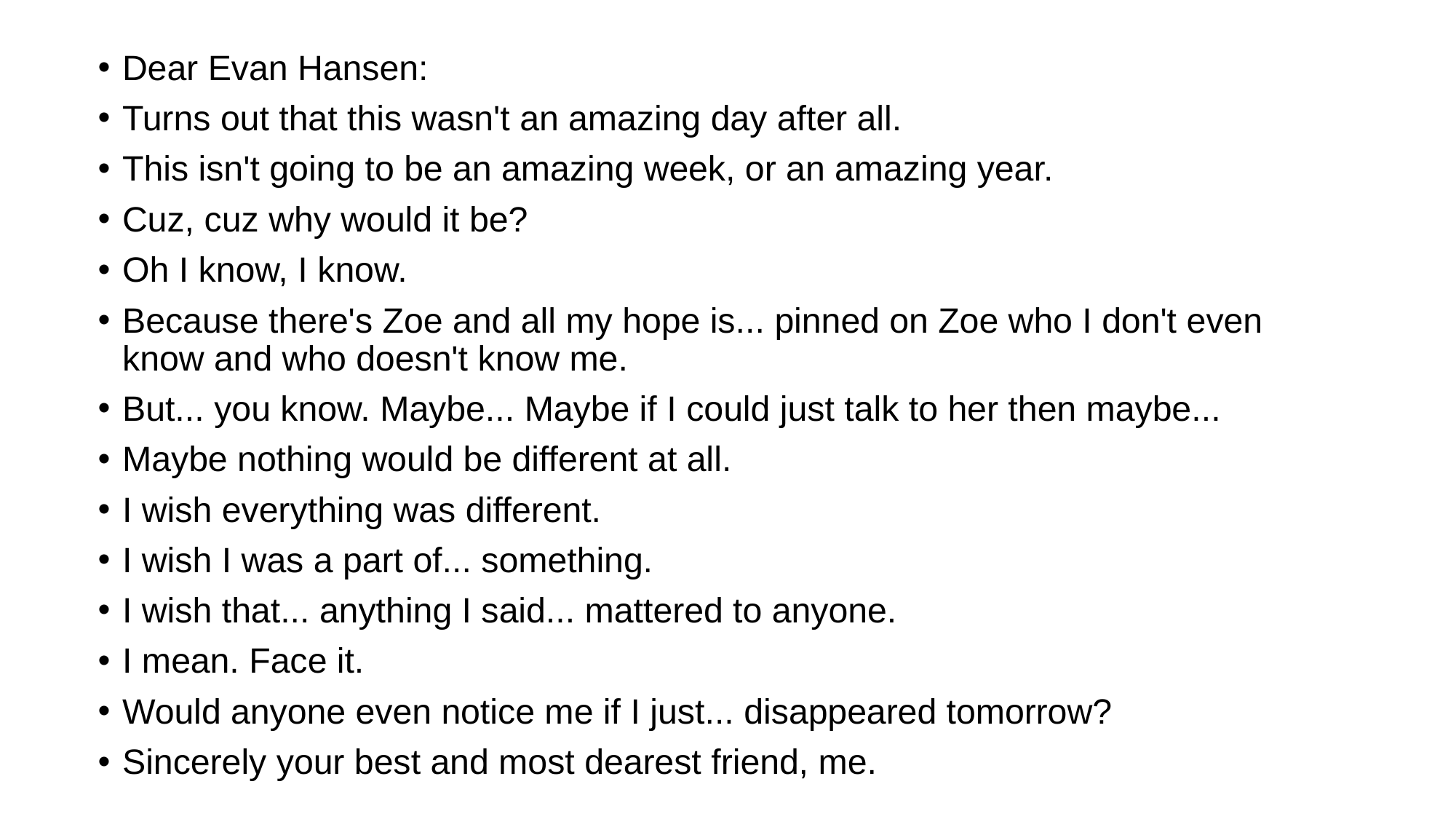

Dear Evan Hansen:
Turns out that this wasn't an amazing day after all.
This isn't going to be an amazing week, or an amazing year.
Cuz, cuz why would it be?
Oh I know, I know.
Because there's Zoe and all my hope is... pinned on Zoe who I don't even know and who doesn't know me.
But... you know. Maybe... Maybe if I could just talk to her then maybe...
Maybe nothing would be different at all.
I wish everything was different.
I wish I was a part of... something.
I wish that... anything I said... mattered to anyone.
I mean. Face it.
Would anyone even notice me if I just... disappeared tomorrow?
Sincerely your best and most dearest friend, me.